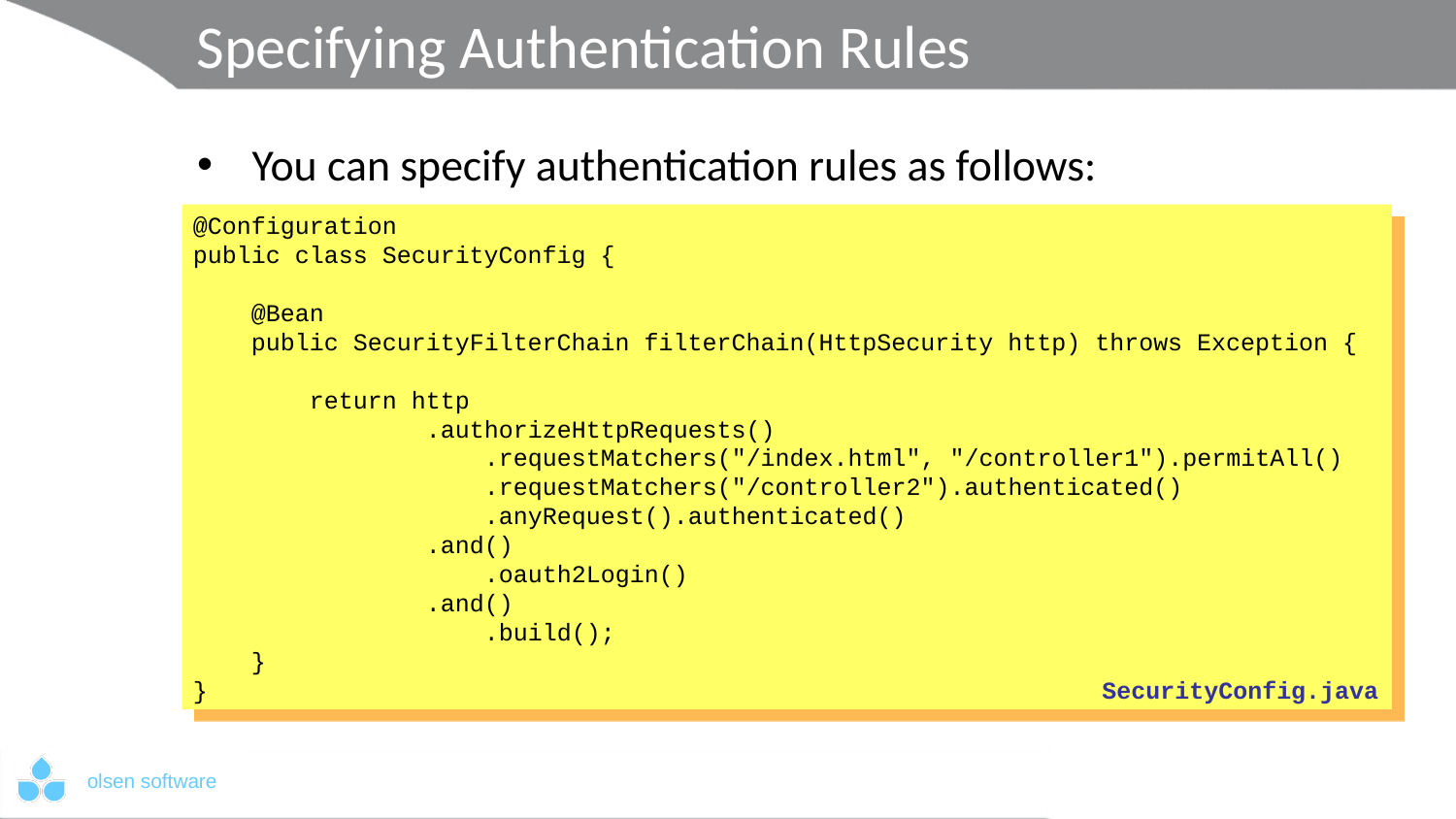

# Specifying Authentication Rules
You can specify authentication rules as follows:
@Configuration
public class SecurityConfig {

    @Bean
    public SecurityFilterChain filterChain(HttpSecurity http) throws Exception {

        return http
                .authorizeHttpRequests()
                    .requestMatchers("/index.html", "/controller1").permitAll()
                    .requestMatchers("/controller2").authenticated()
                    .anyRequest().authenticated()
                .and()
                    .oauth2Login()
                .and()
                    .build();
    }
}
SecurityConfig.java